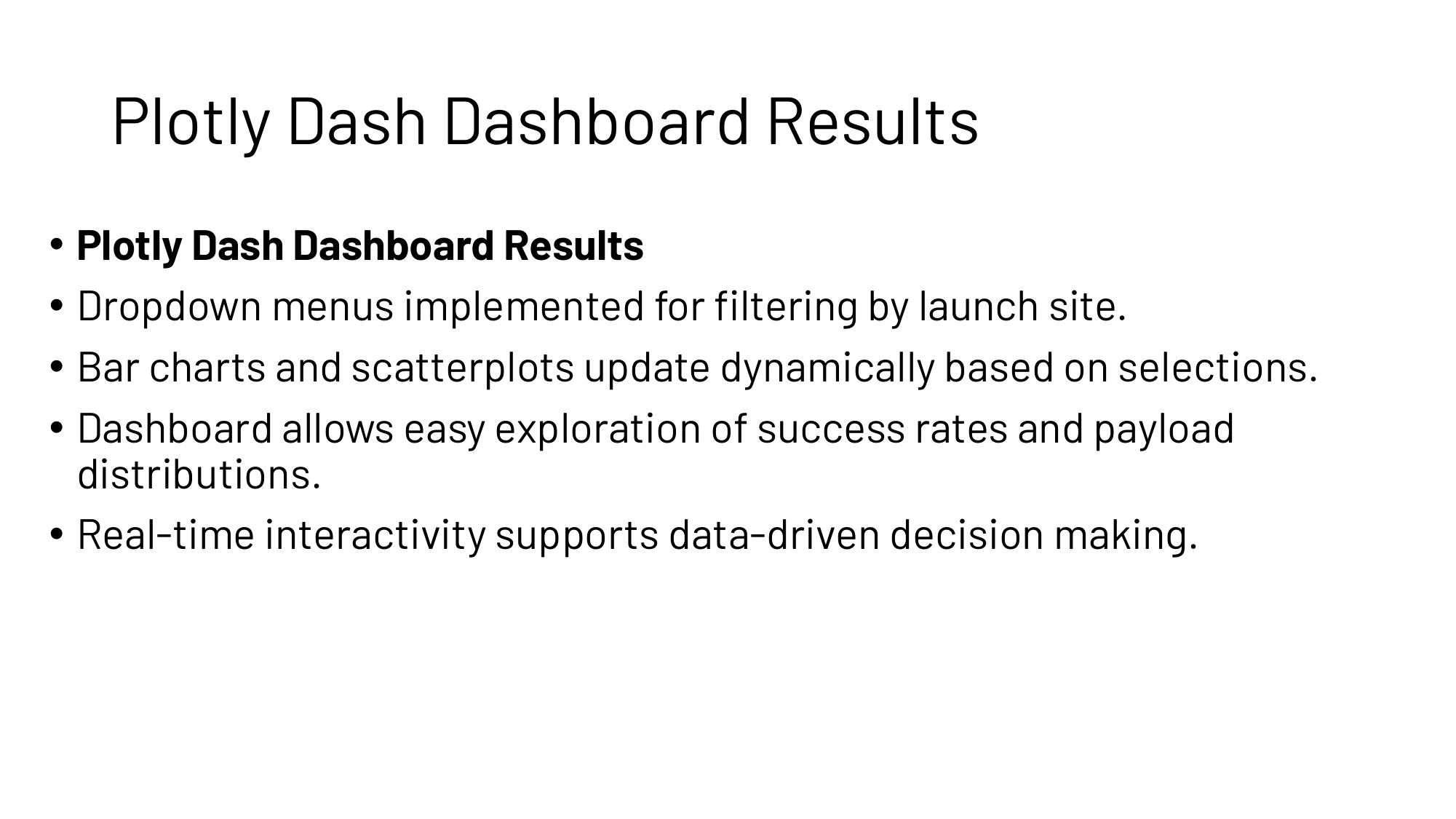

# Plotly Dash Dashboard Results
Plotly Dash Dashboard Results
Dropdown menus implemented for filtering by launch site.
Bar charts and scatterplots update dynamically based on selections.
Dashboard allows easy exploration of success rates and payload distributions.
Real-time interactivity supports data-driven decision making.